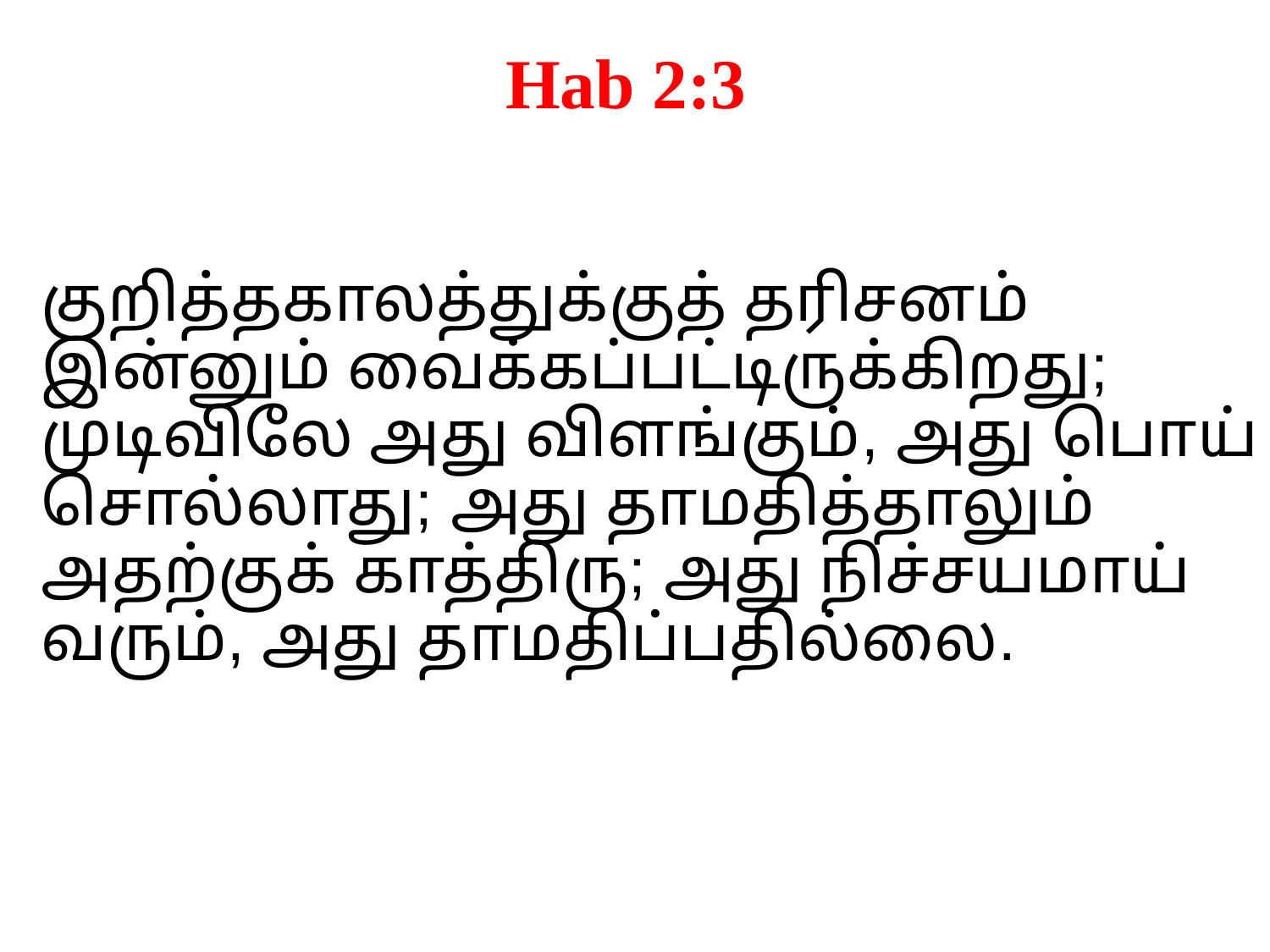

Hab 2:3
# குறித்தகாலத்துக்குத் தரிசனம் இன்னும் வைக்கப்பட்டிருக்கிறது; முடிவிலே அது விளங்கும், அது பொய் சொல்லாது; அது தாமதித்தாலும் அதற்குக் காத்திரு; அது நிச்சயமாய் வரும், அது தாமதிப்பதில்லை.